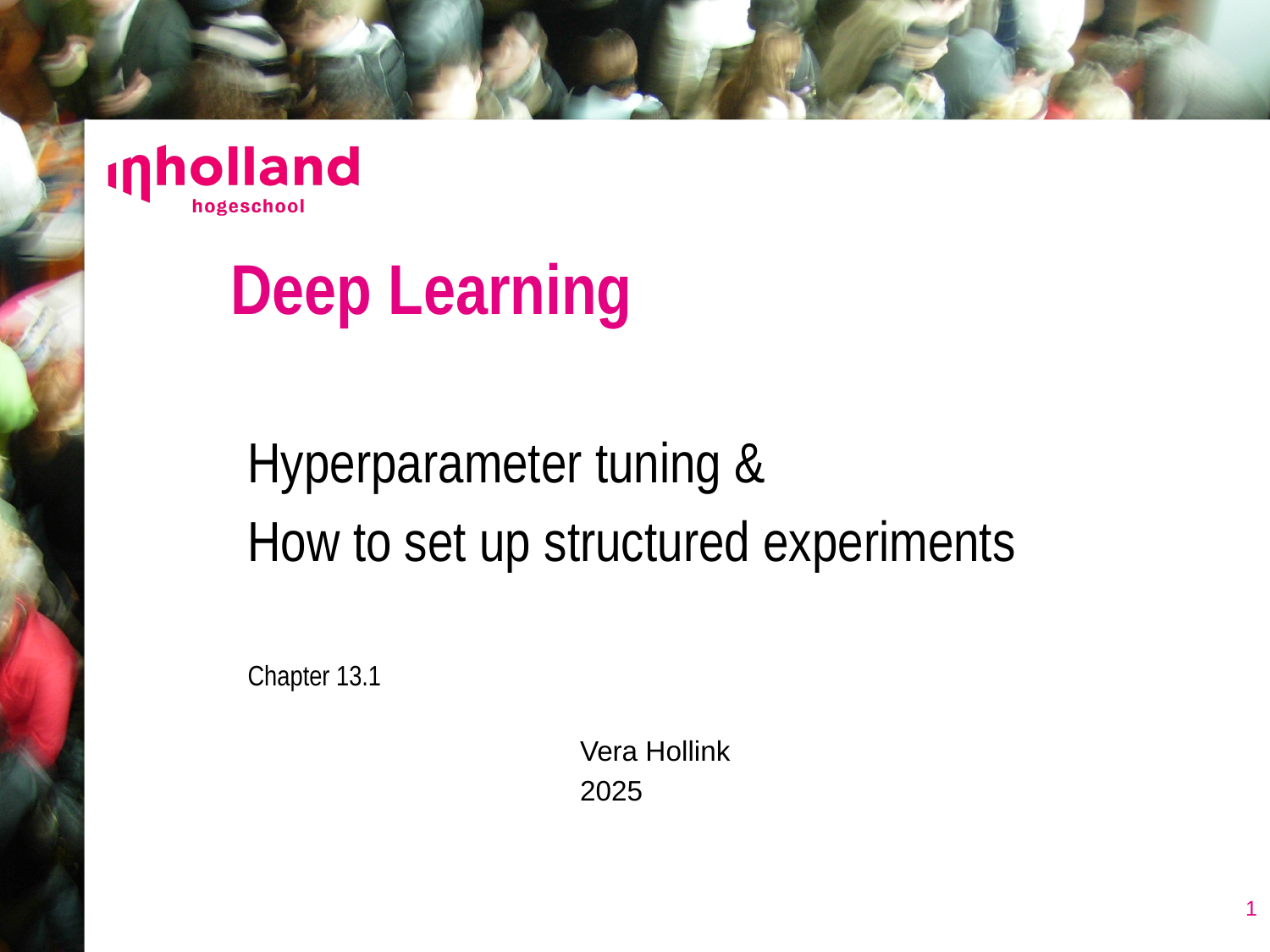

# Deep Learning
Hyperparameter tuning &
How to set up structured experiments

Chapter 13.1
Vera Hollink
2025
1